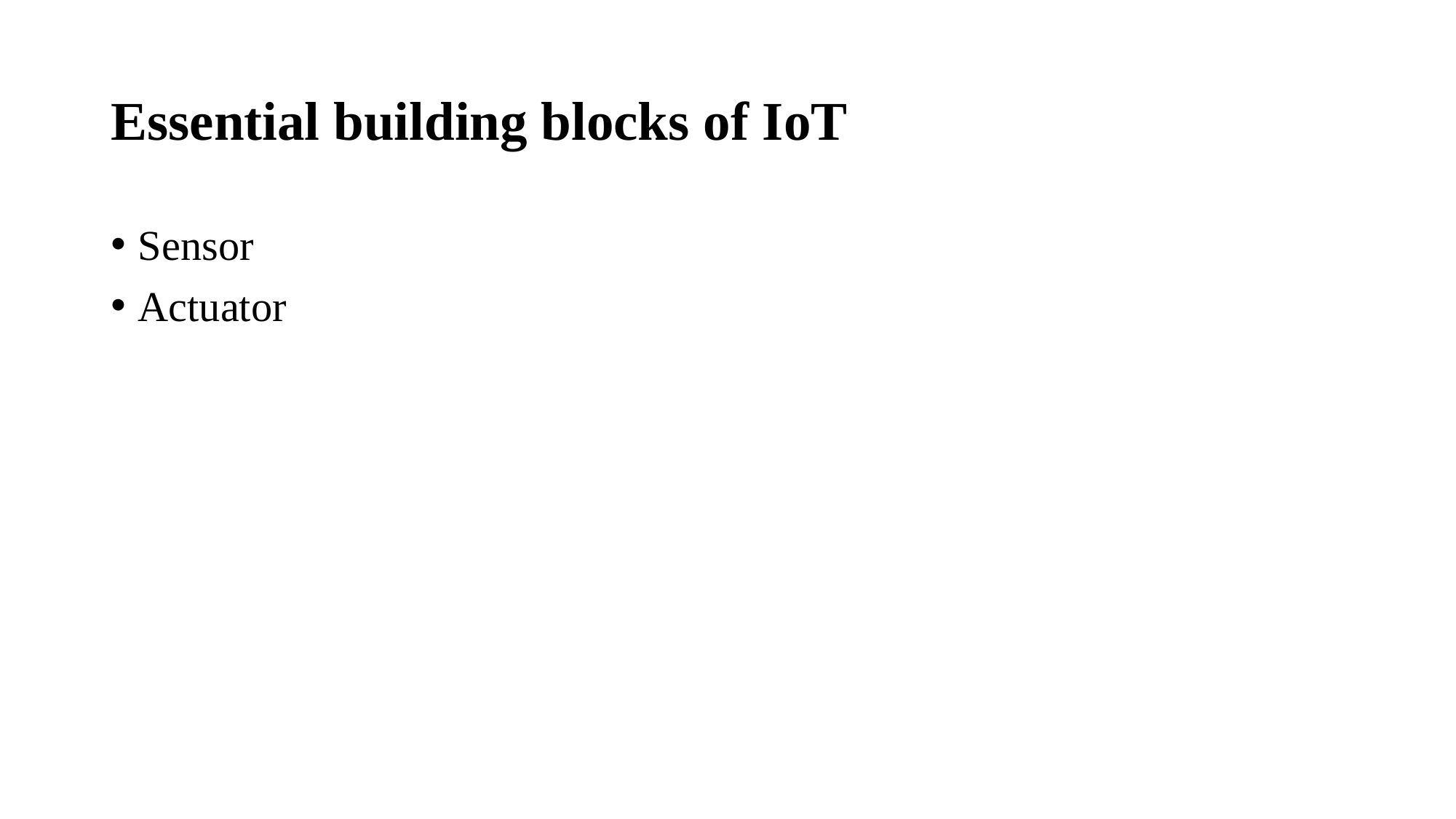

# Essential building blocks of IoT
Sensor
Actuator